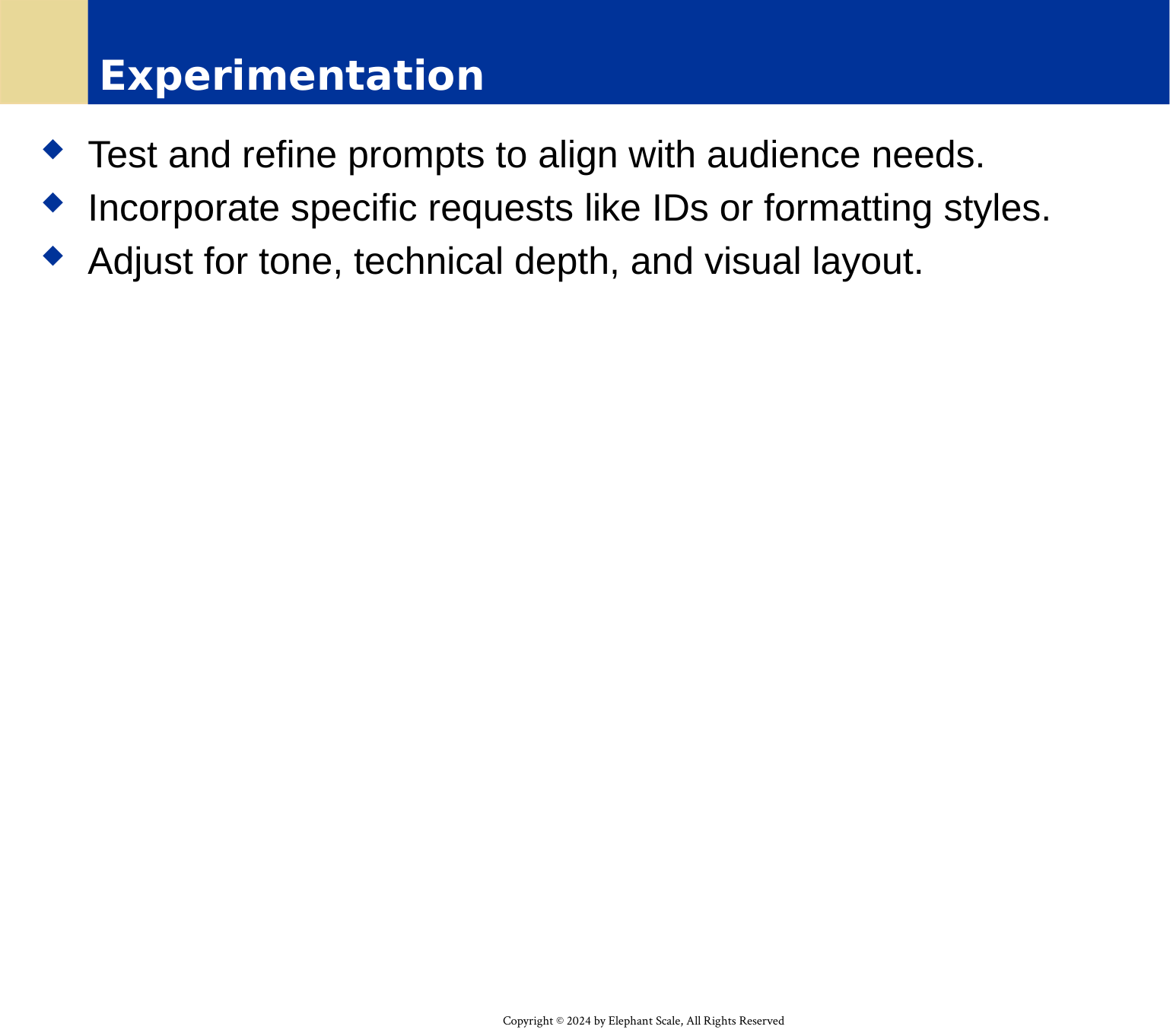

# Experimentation
 Test and refine prompts to align with audience needs.
 Incorporate specific requests like IDs or formatting styles.
 Adjust for tone, technical depth, and visual layout.
Copyright © 2024 by Elephant Scale, All Rights Reserved